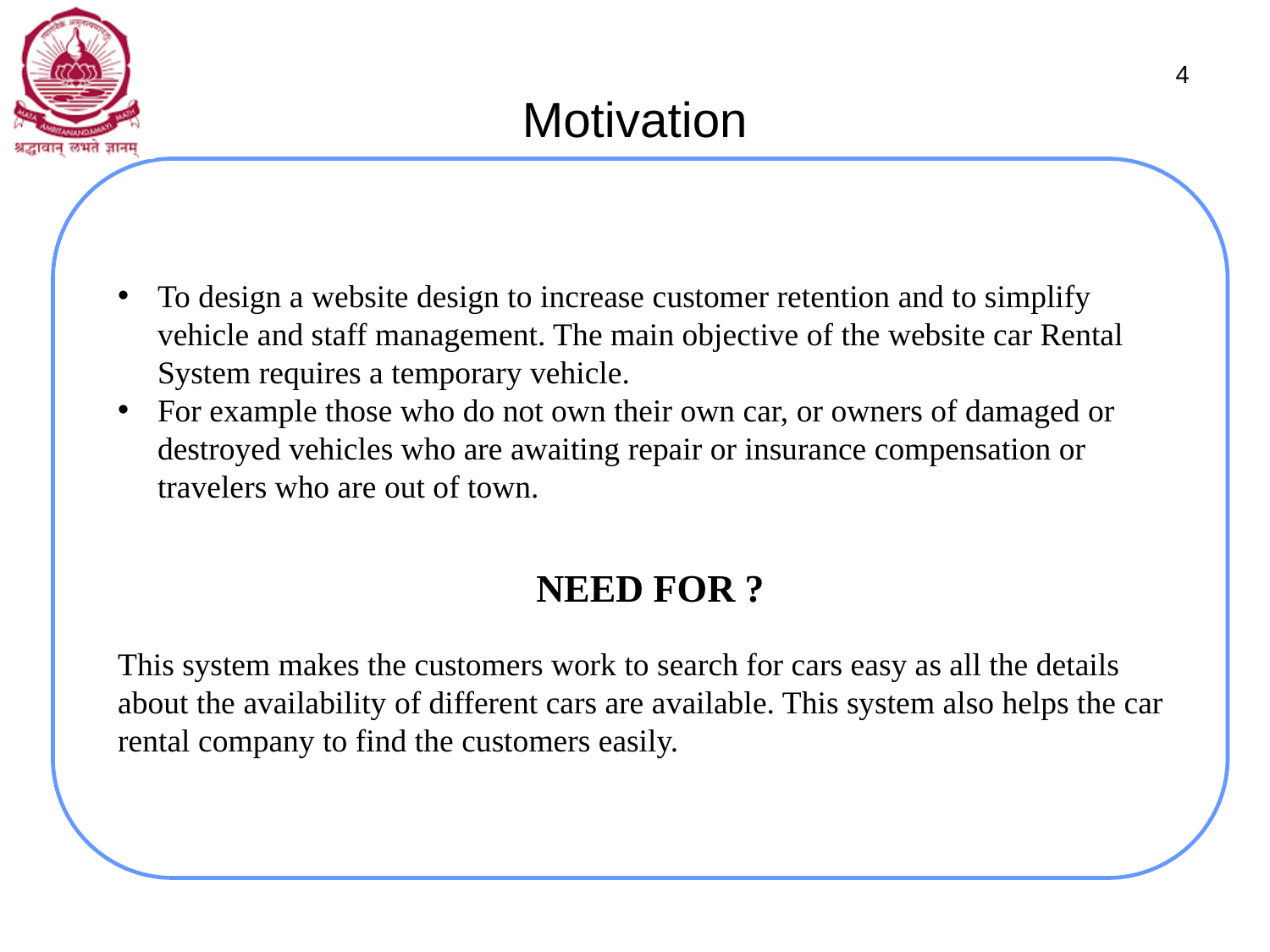

# Motivation
4

To design a website design to increase customer retention and to simplify vehicle and staff management. The main objective of the website car Rental System requires a temporary vehicle.
For example those who do not own their own car, or owners of damaged or destroyed vehicles who are awaiting repair or insurance compensation or travelers who are out of town.

NEED FOR ?

This system makes the customers work to search for cars easy as all the details about the availability of different cars are available. This system also helps the car rental company to find the customers easily.